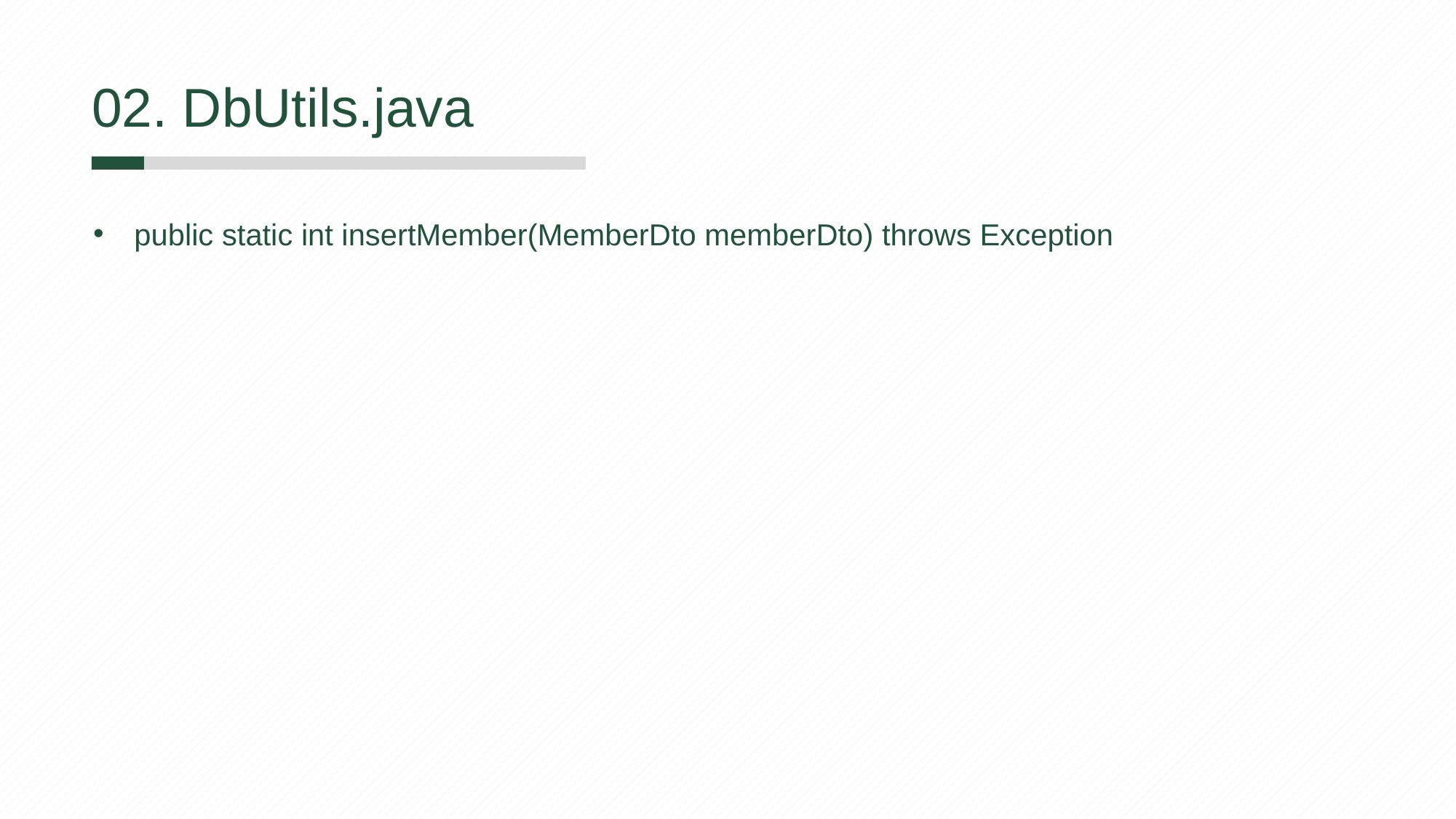

02. DbUtils.java

public static int insertMember(MemberDto memberDto) throws Exception